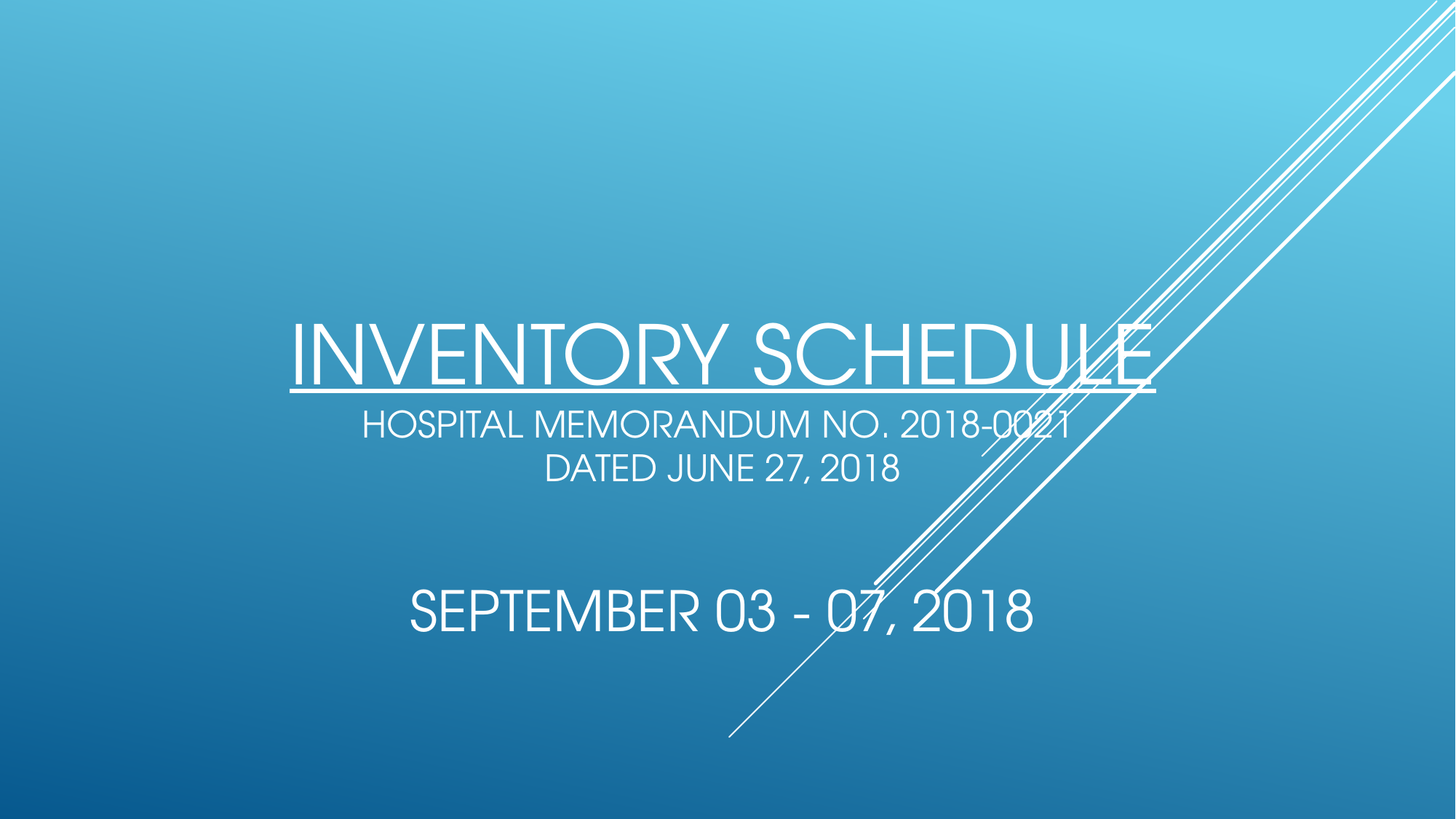

# INVENTORY SCHEDULE Hospital memorandum no. 2018-0021 DATED JUNE 27, 2018 SEPTEMBER 03 - 07, 2018